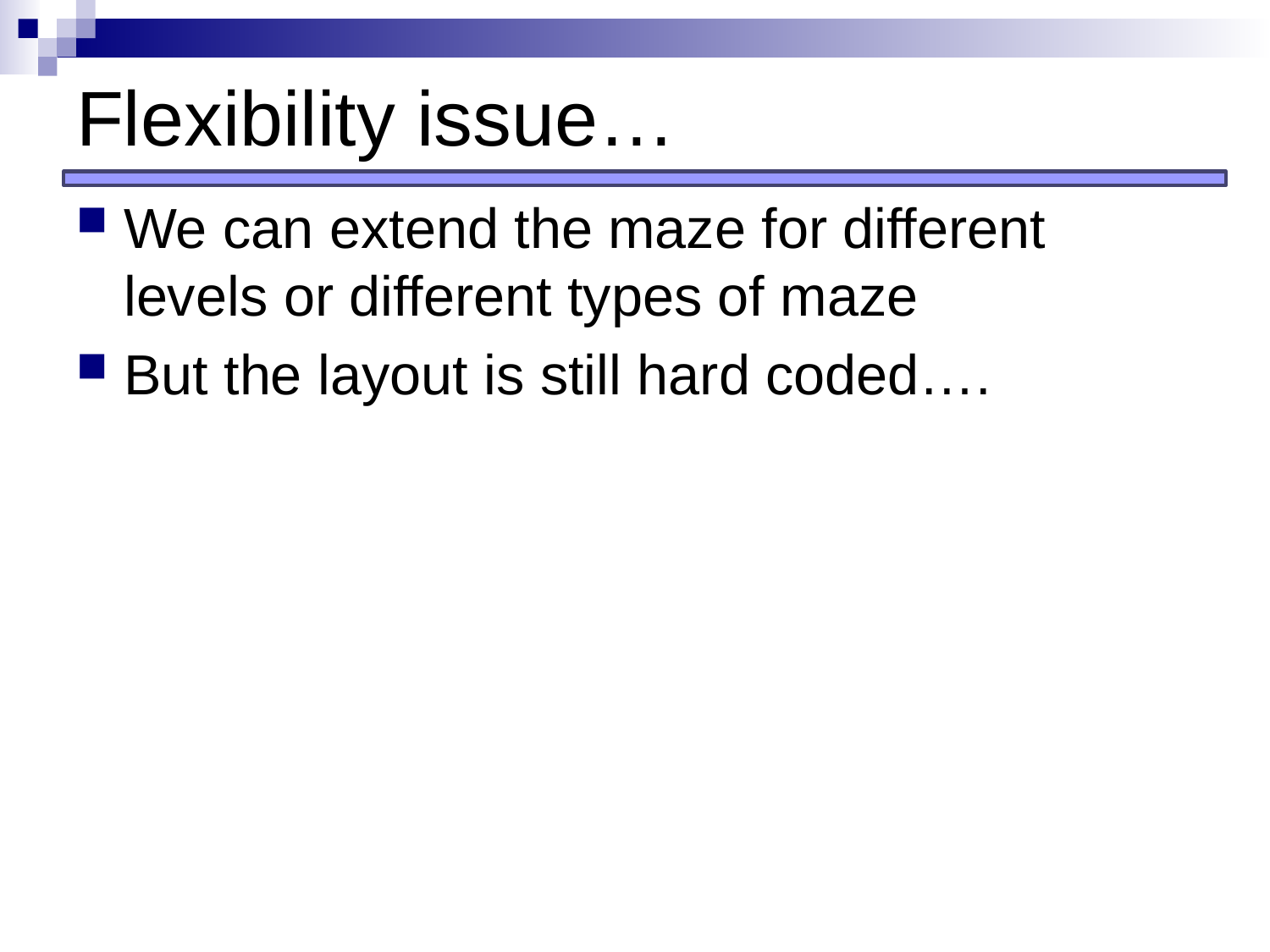

# Flexibility issue…
We can extend the maze for different levels or different types of maze
But the layout is still hard coded….